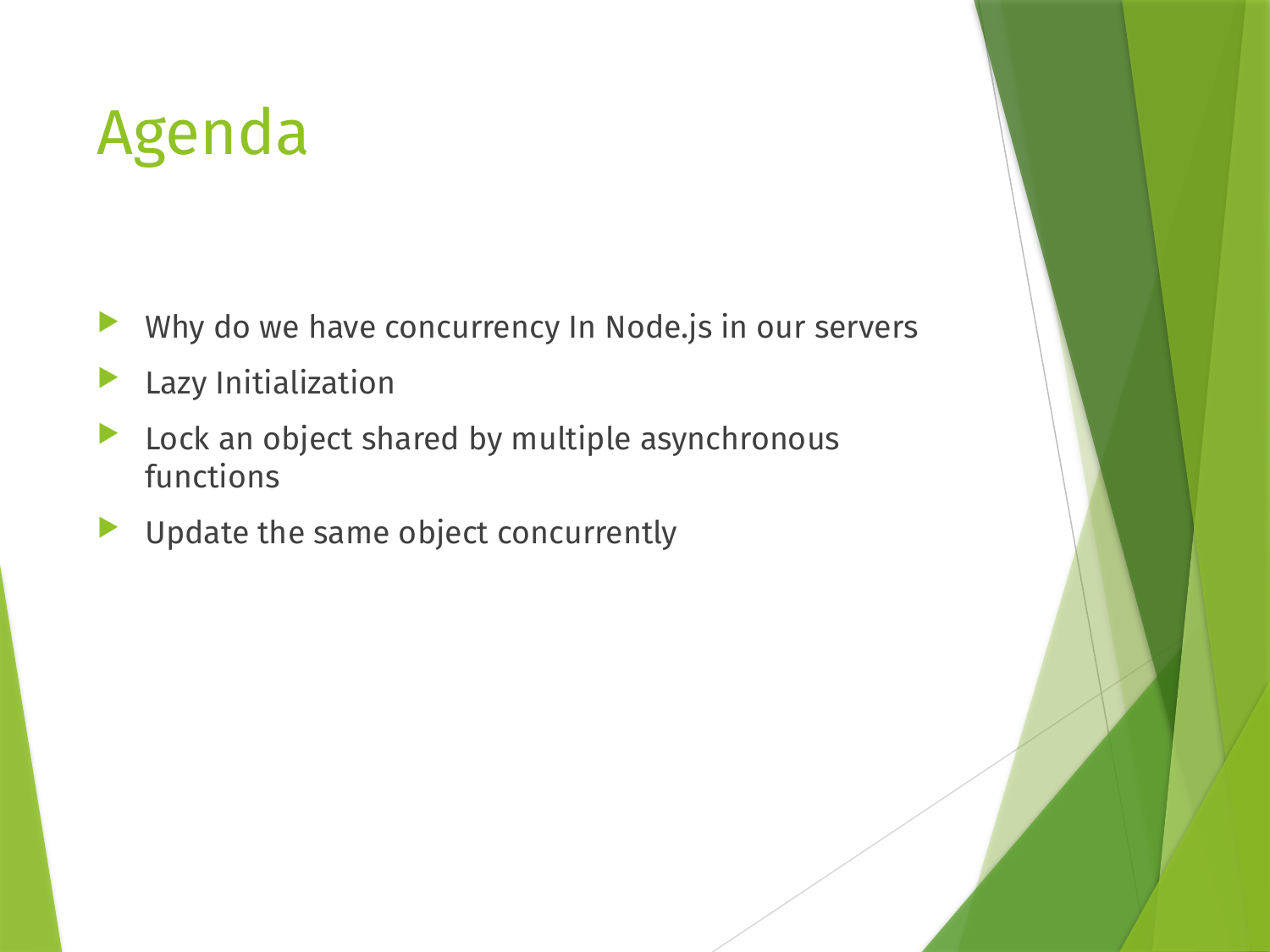

# Agenda
Why do we have concurrency In Node.js in our servers
Lazy Initialization
Lock an object shared by multiple asynchronous functions
Update the same object concurrently